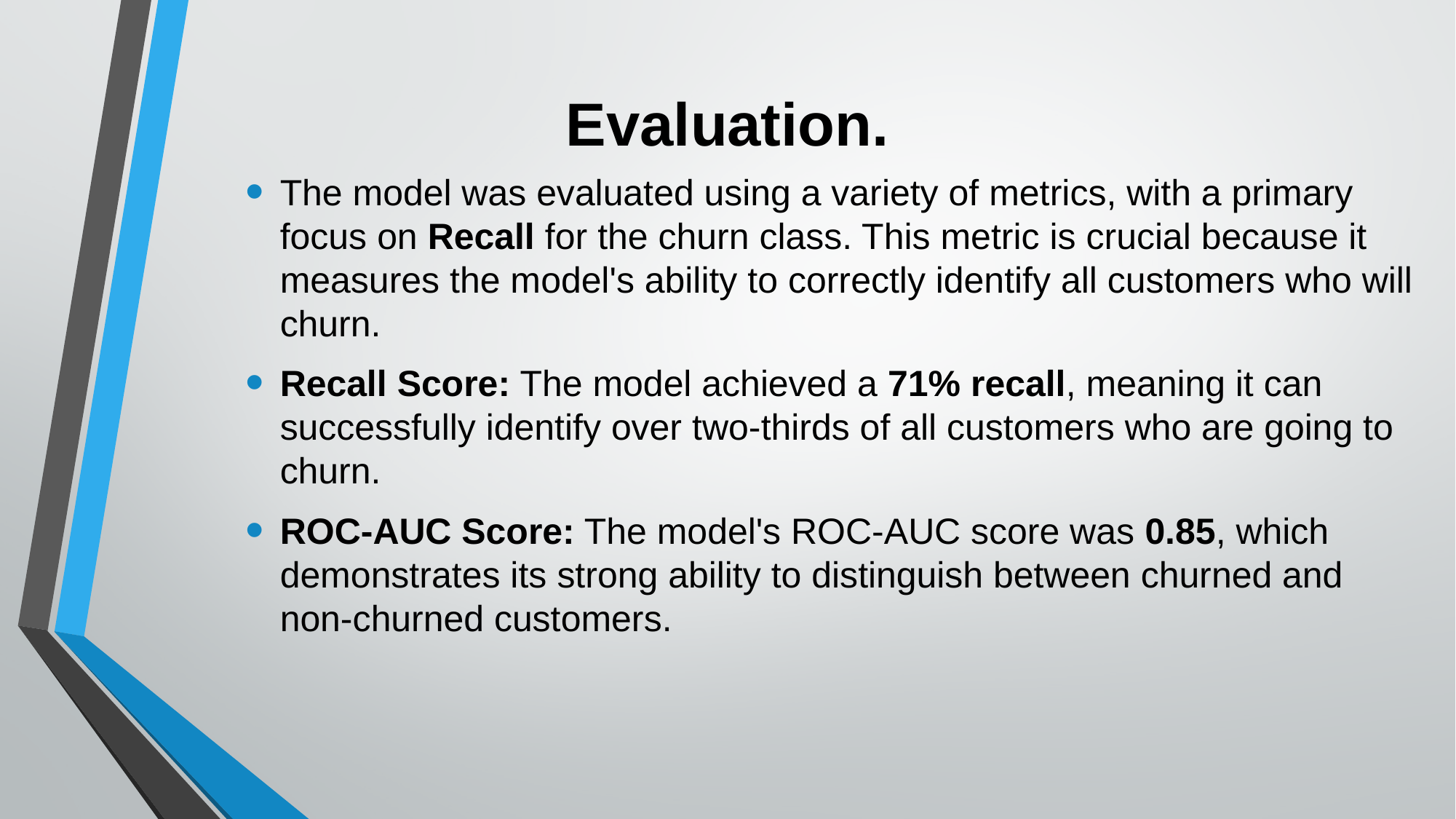

.

# Evaluation.
The model was evaluated using a variety of metrics, with a primary focus on Recall for the churn class. This metric is crucial because it measures the model's ability to correctly identify all customers who will churn.
Recall Score: The model achieved a 71% recall, meaning it can successfully identify over two-thirds of all customers who are going to churn.
ROC-AUC Score: The model's ROC-AUC score was 0.85, which demonstrates its strong ability to distinguish between churned and non-churned customers.